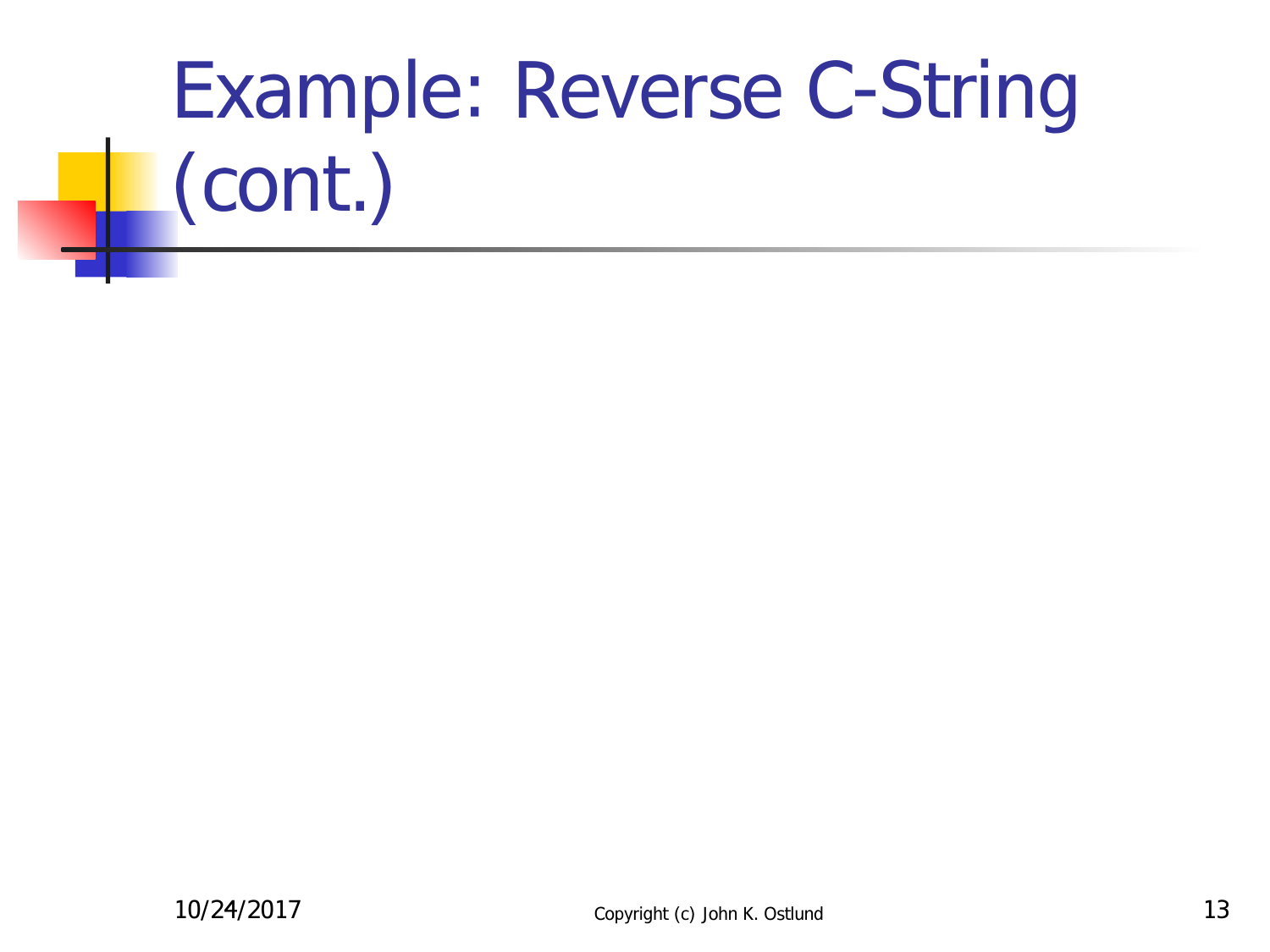

# Example: Reverse C-String (cont.)
10/24/2017
Copyright (c) John K. Ostlund
13